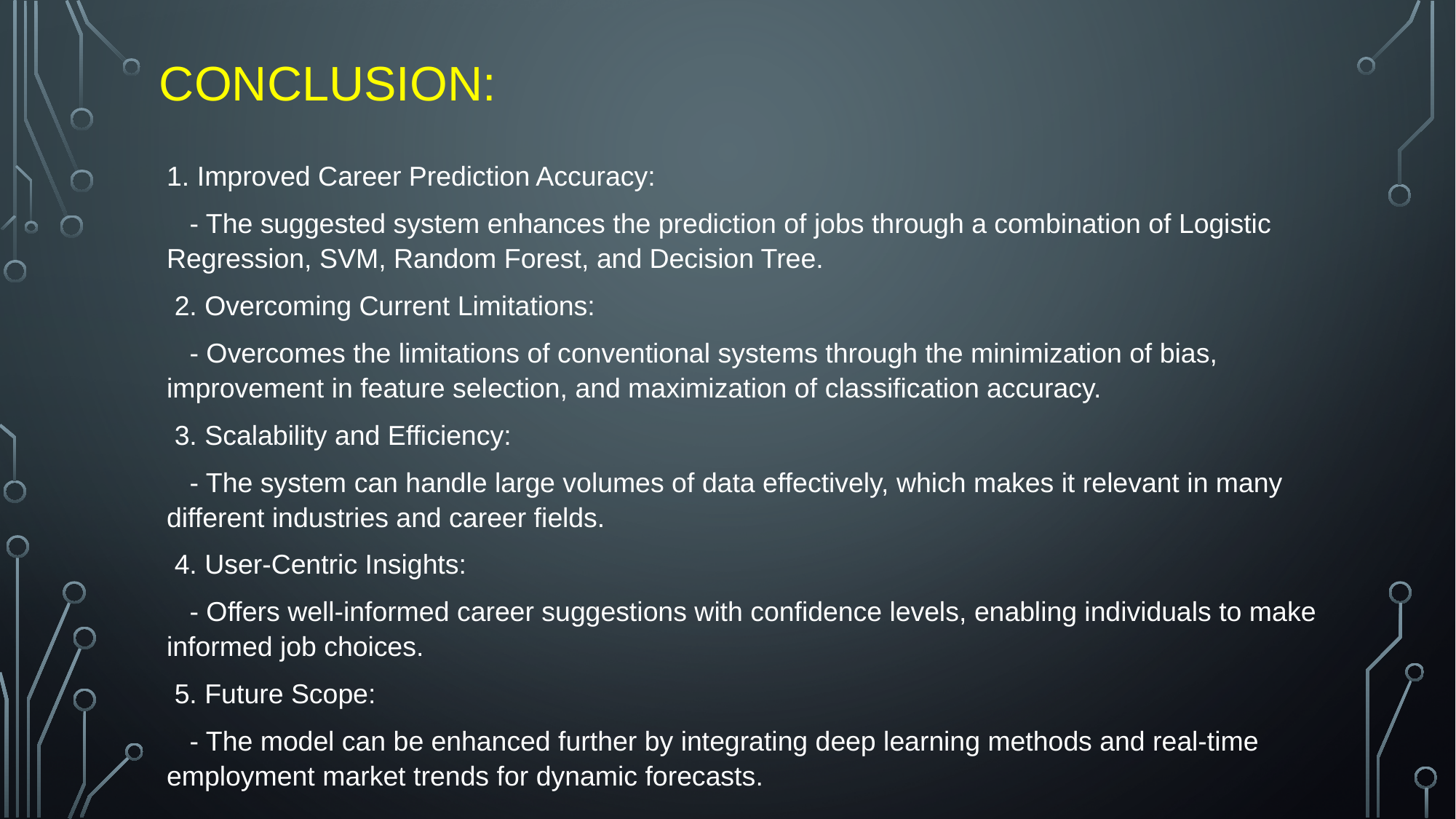

CONCLUSION:
1. Improved Career Prediction Accuracy:
   - The suggested system enhances the prediction of jobs through a combination of Logistic Regression, SVM, Random Forest, and Decision Tree.
 2. Overcoming Current Limitations:
   - Overcomes the limitations of conventional systems through the minimization of bias, improvement in feature selection, and maximization of classification accuracy.
 3. Scalability and Efficiency:
   - The system can handle large volumes of data effectively, which makes it relevant in many different industries and career fields.
 4. User-Centric Insights:
   - Offers well-informed career suggestions with confidence levels, enabling individuals to make informed job choices.
 5. Future Scope:
   - The model can be enhanced further by integrating deep learning methods and real-time employment market trends for dynamic forecasts.